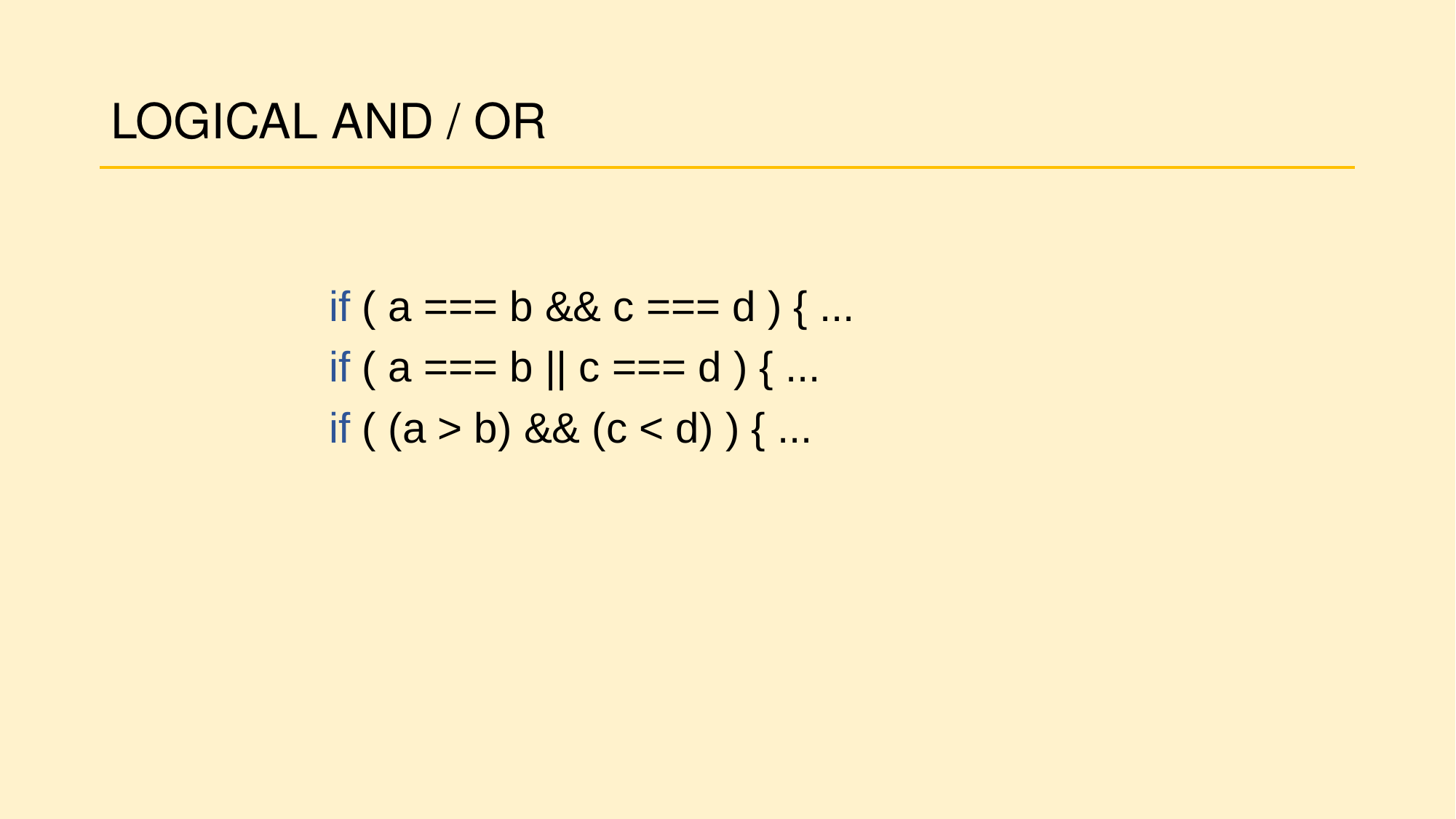

# LOGICAL AND / OR

		if ( a === b && c === d ) { ...
		if ( a === b || c === d ) { ...
		if ( (a > b) && (c < d) ) { ...